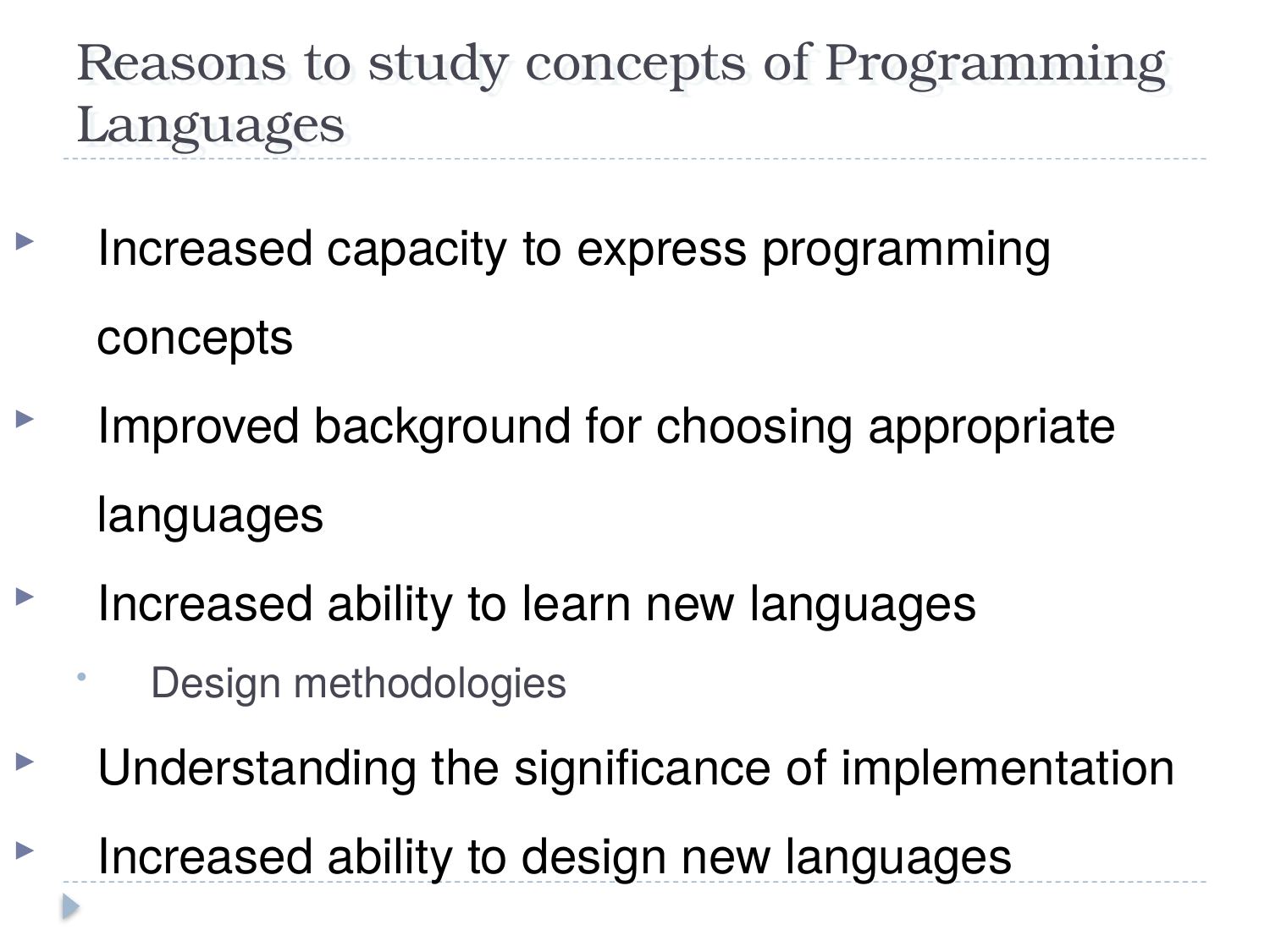

# Reasons to study concepts of Programming Languages
Increased capacity to express programming concepts
Improved background for choosing appropriate languages
Increased ability to learn new languages
Design methodologies
Understanding the significance of implementation
Increased ability to design new languages